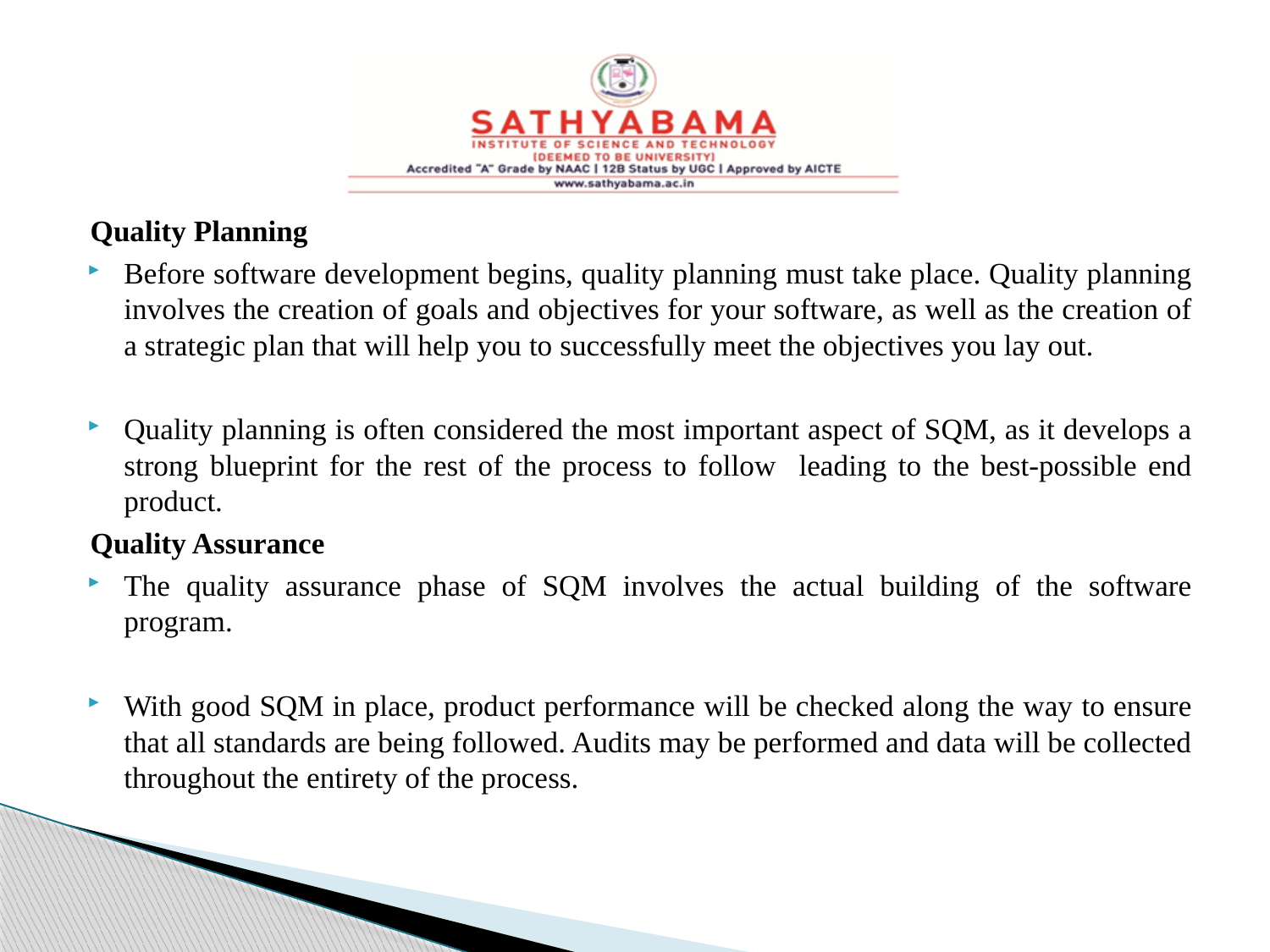

#
Quality Planning
Before software development begins, quality planning must take place. Quality planning involves the creation of goals and objectives for your software, as well as the creation of a strategic plan that will help you to successfully meet the objectives you lay out.

Quality planning is often considered the most important aspect of SQM, as it develops a strong blueprint for the rest of the process to follow  leading to the best-possible end product.
Quality Assurance
The quality assurance phase of SQM involves the actual building of the software program.

With good SQM in place, product performance will be checked along the way to ensure that all standards are being followed. Audits may be performed and data will be collected throughout the entirety of the process.